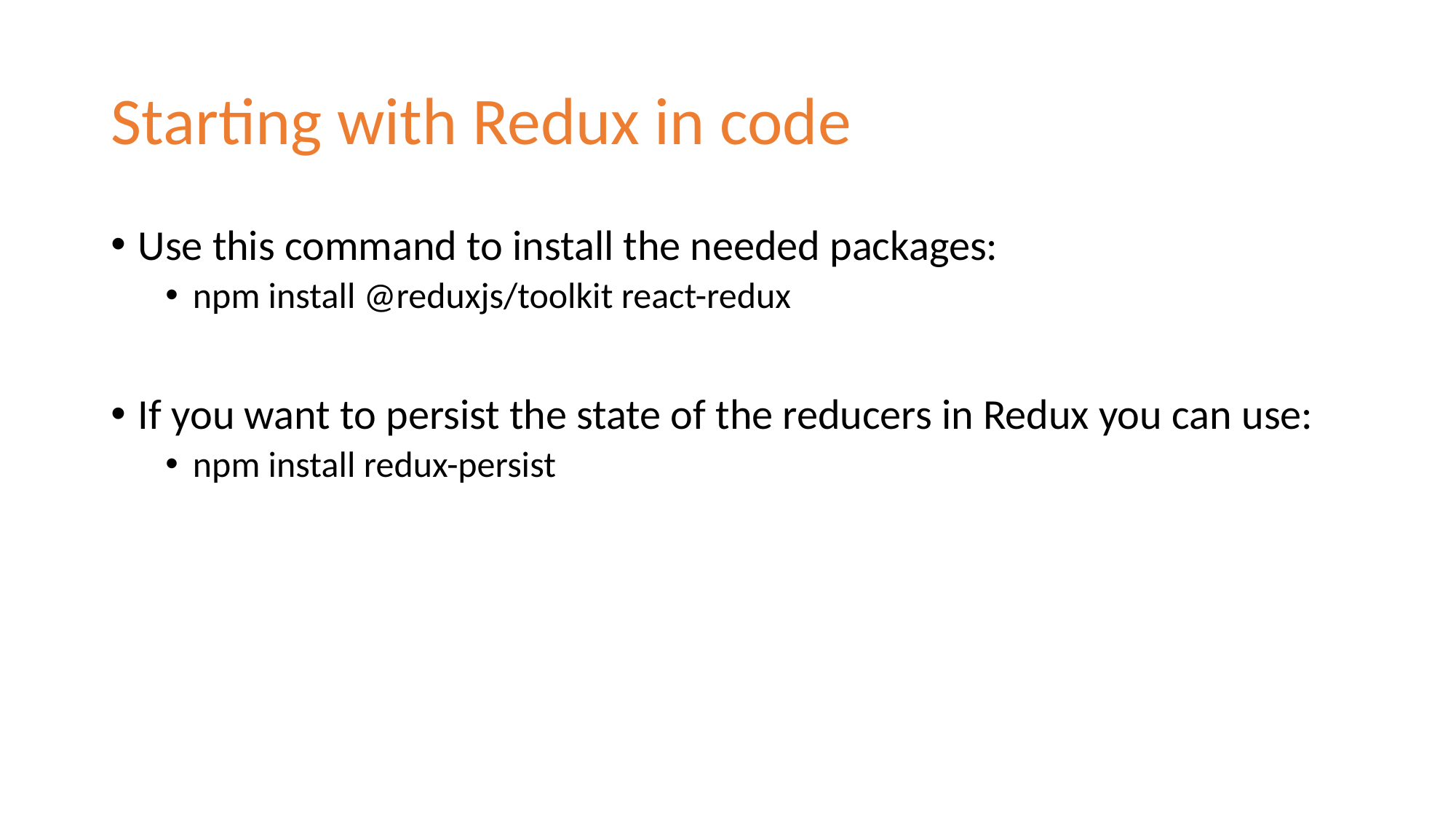

# Starting with Redux in code
Use this command to install the needed packages:
npm install @reduxjs/toolkit react-redux

If you want to persist the state of the reducers in Redux you can use:
npm install redux-persist